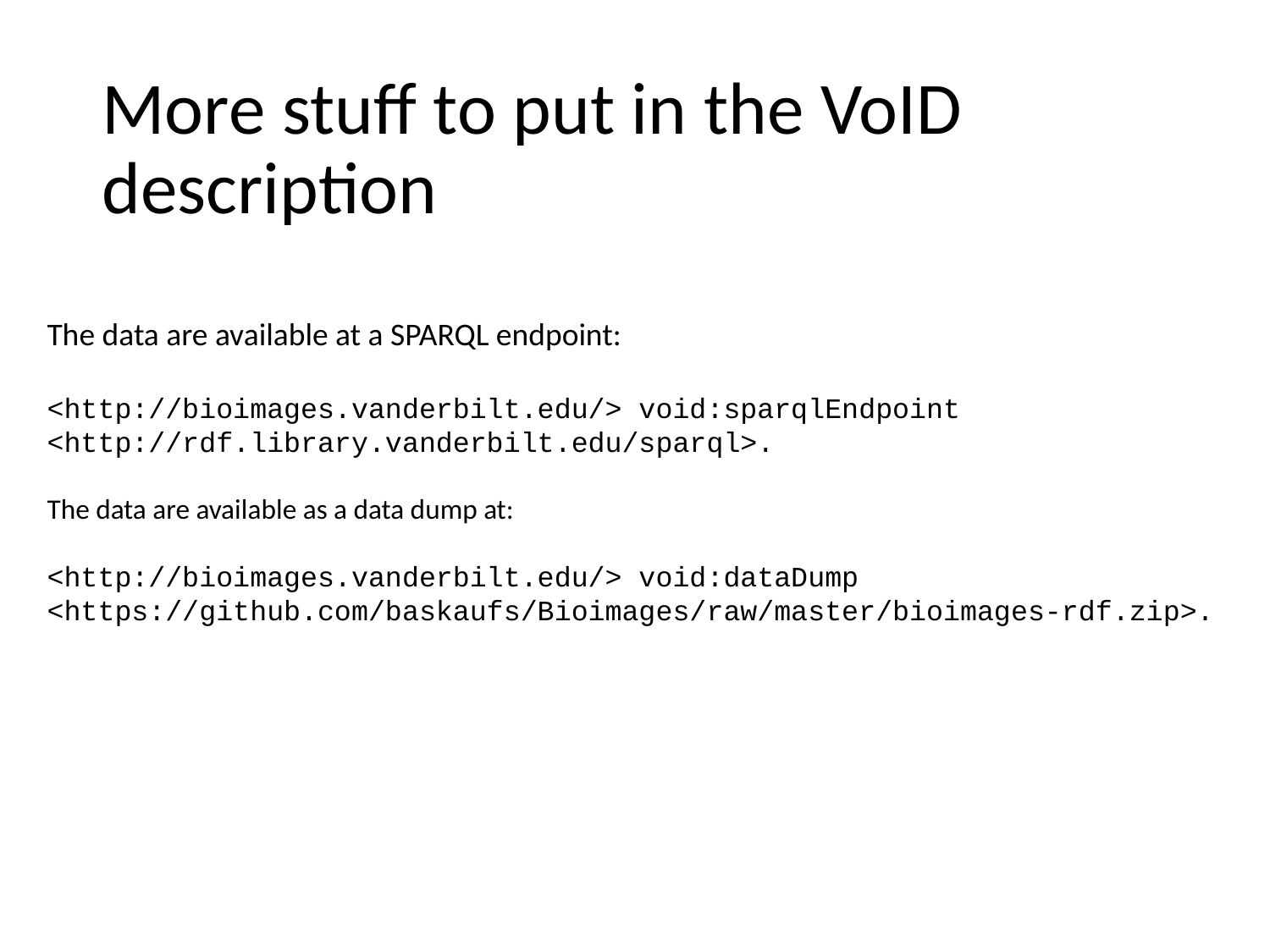

# More stuff to put in the VoID description
The data are available at a SPARQL endpoint:

<http://bioimages.vanderbilt.edu/> void:sparqlEndpoint <http://rdf.library.vanderbilt.edu/sparql>.

The data are available as a data dump at:

<http://bioimages.vanderbilt.edu/> void:dataDump <https://github.com/baskaufs/Bioimages/raw/master/bioimages-rdf.zip>.